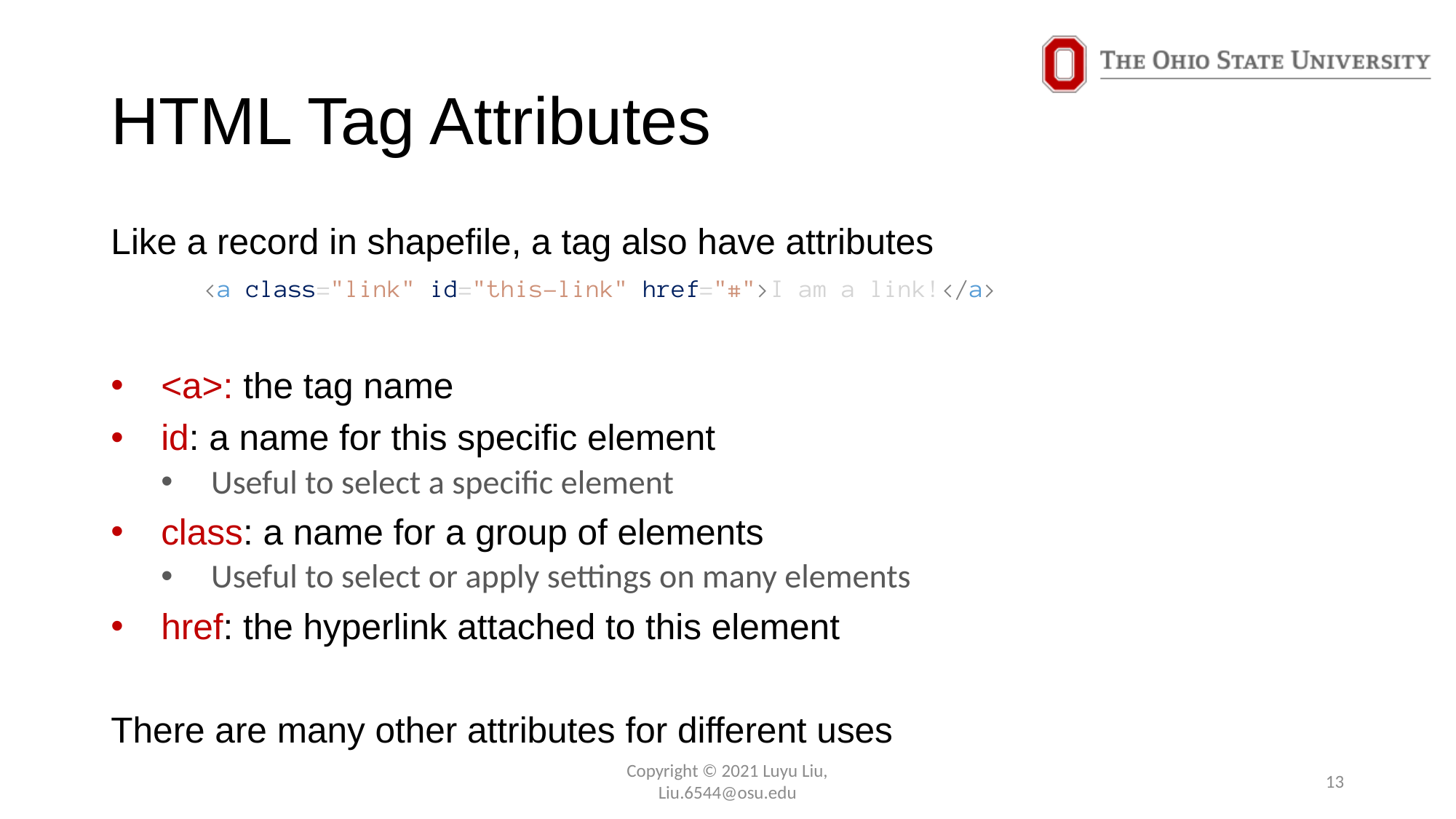

# HTML Tag Attributes
Like a record in shapefile, a tag also have attributes
	<a class="link" id="this-link" href="#">I am a link!</a>

<a>: the tag name
id: a name for this specific element
Useful to select a specific element
class: a name for a group of elements
Useful to select or apply settings on many elements
href: the hyperlink attached to this element

There are many other attributes for different uses

Copyright © 2021 Luyu Liu,
Liu.6544@osu.edu
13